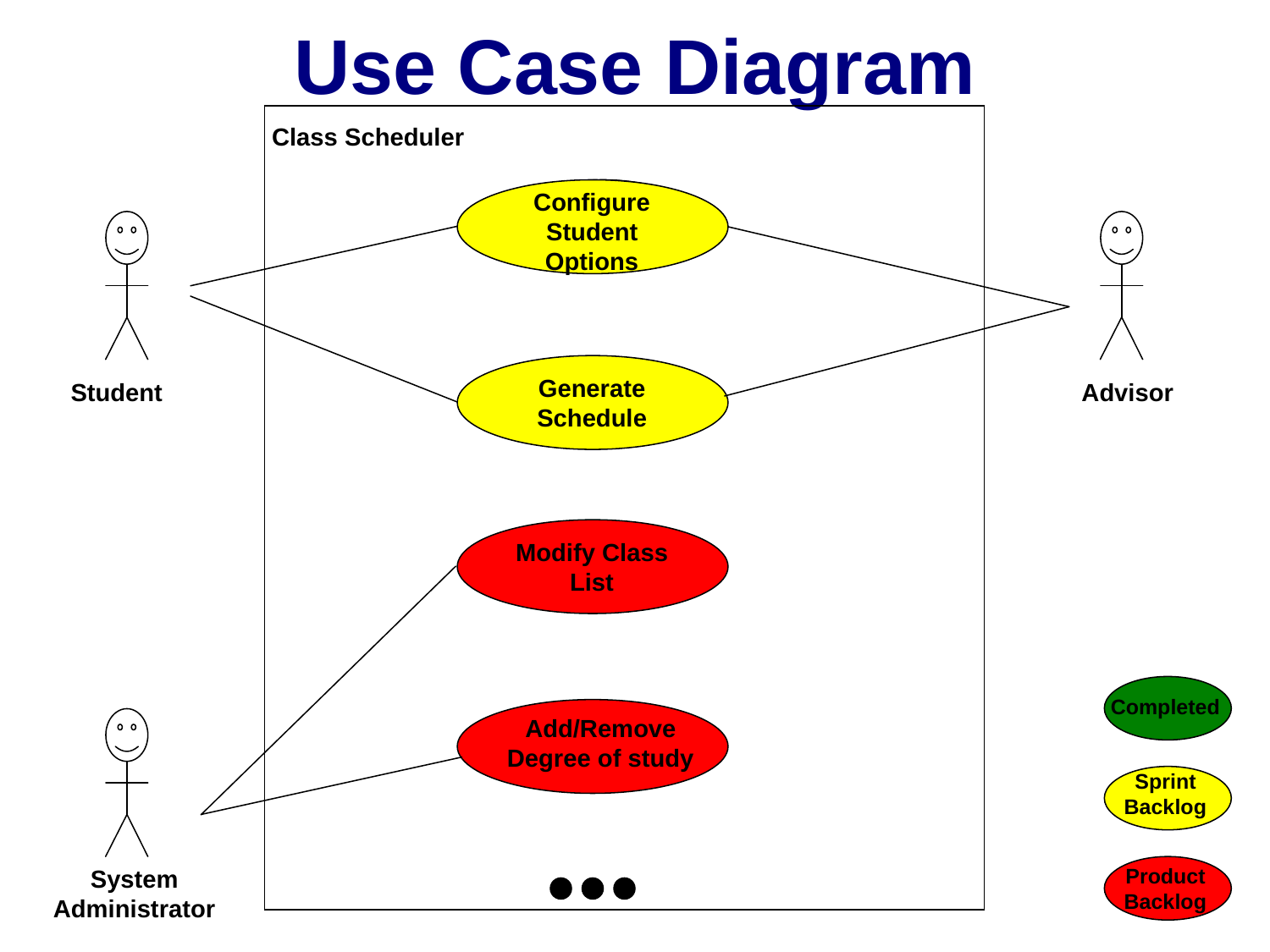

# Use Case Diagram

Class Scheduler
Configure Student Options

Generate Schedule
Student
Advisor

Modify Class List

Completed

Add/Remove Degree of study

Sprint
Backlog

Product
Backlog

System
Administrator